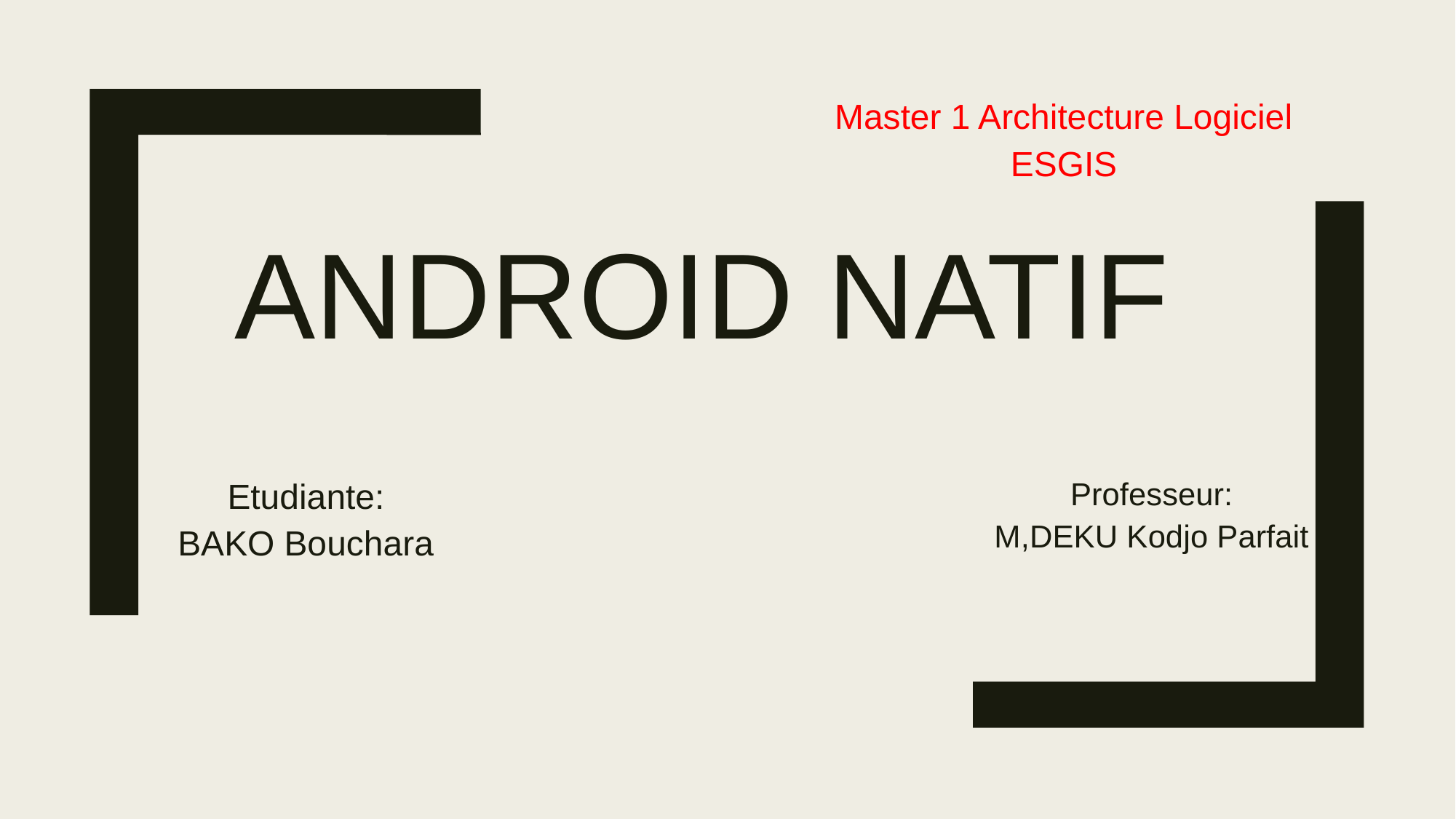

Master 1 Architecture Logiciel
ESGIS
# ANDROID NATIF
Professeur:
M,DEKU Kodjo Parfait
Etudiante:
BAKO Bouchara